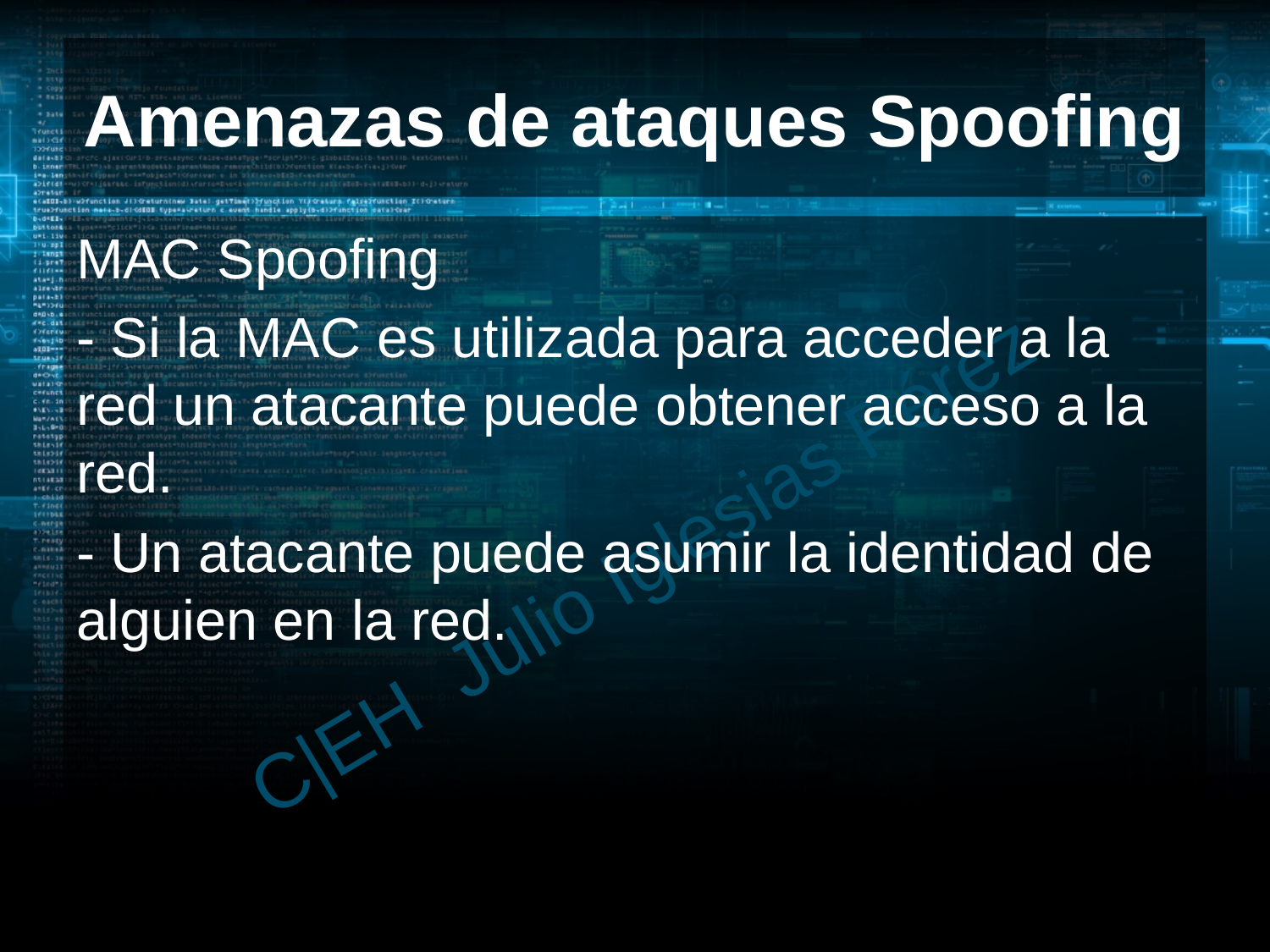

# Amenazas de ataques Spoofing
MAC Spoofing
- Si la MAC es utilizada para acceder a la red un atacante puede obtener acceso a la red.
- Un atacante puede asumir la identidad de alguien en la red.
C|EH  Julio Iglesias Pérez